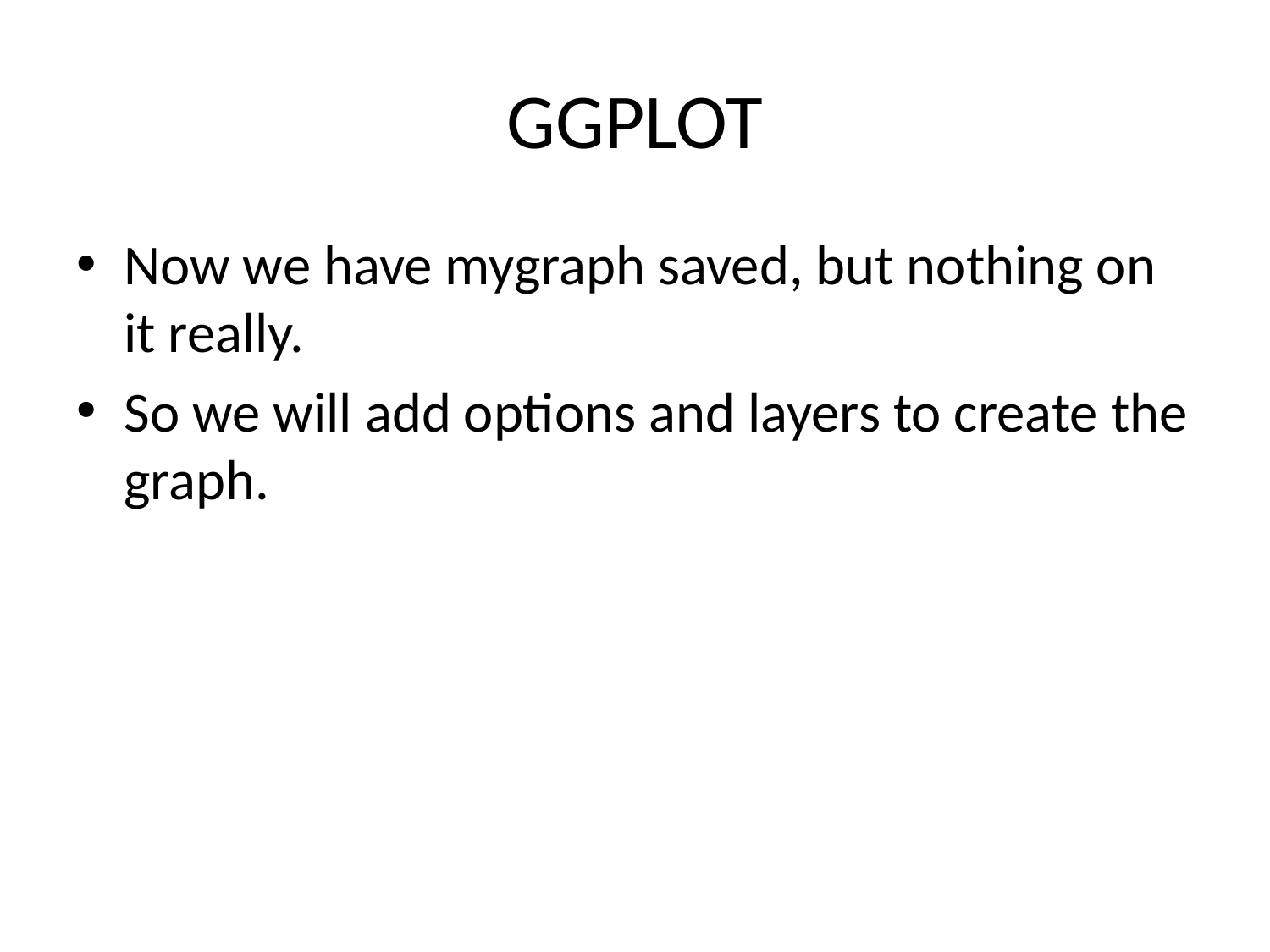

# GGPLOT
Now we have mygraph saved, but nothing on it really.
So we will add options and layers to create the graph.